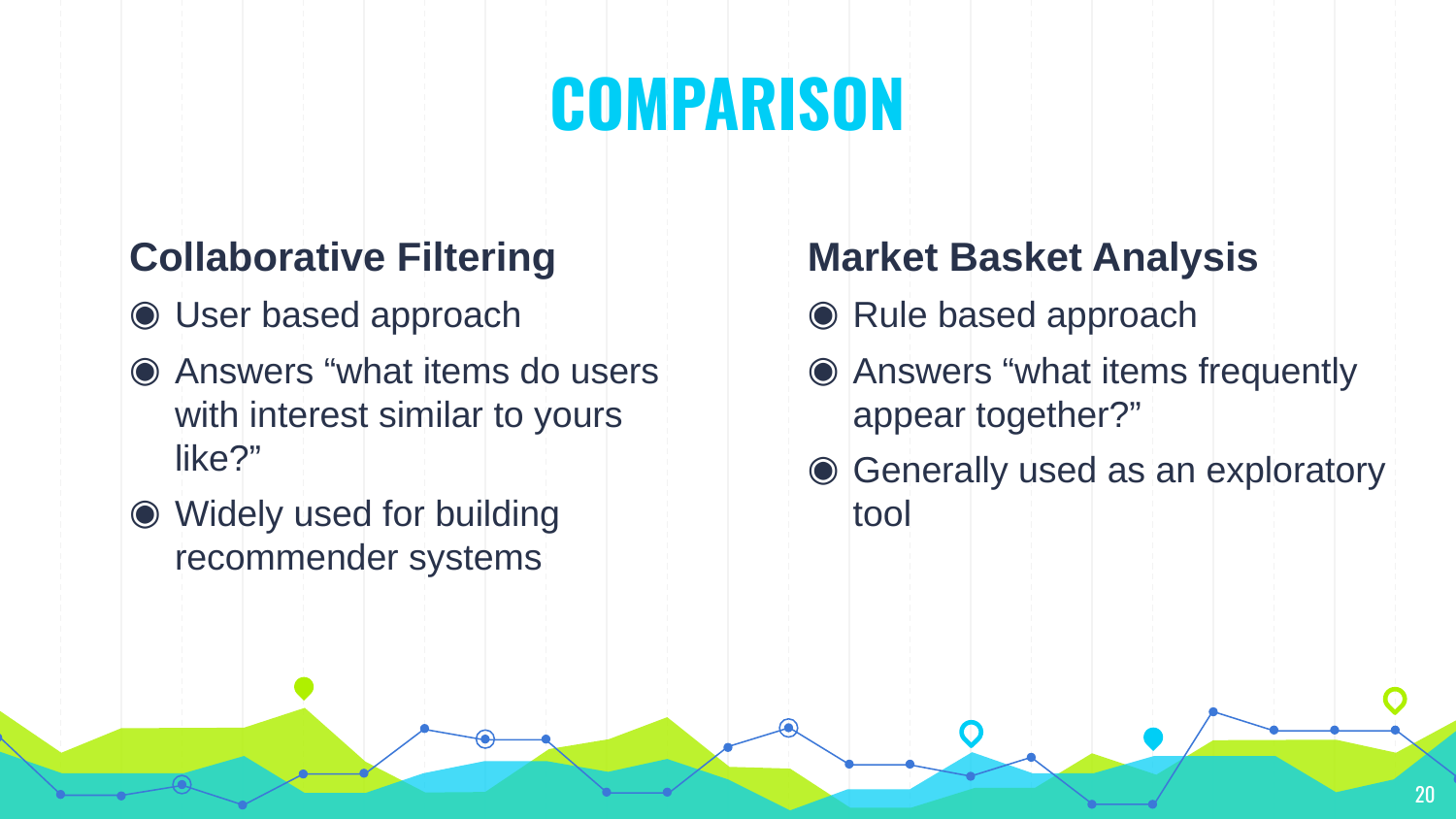

COMPARISON
Collaborative Filtering
User based approach
Answers “what items do users with interest similar to yours like?”
Widely used for building recommender systems
Market Basket Analysis
Rule based approach
Answers “what items frequently appear together?”
Generally used as an exploratory tool
20